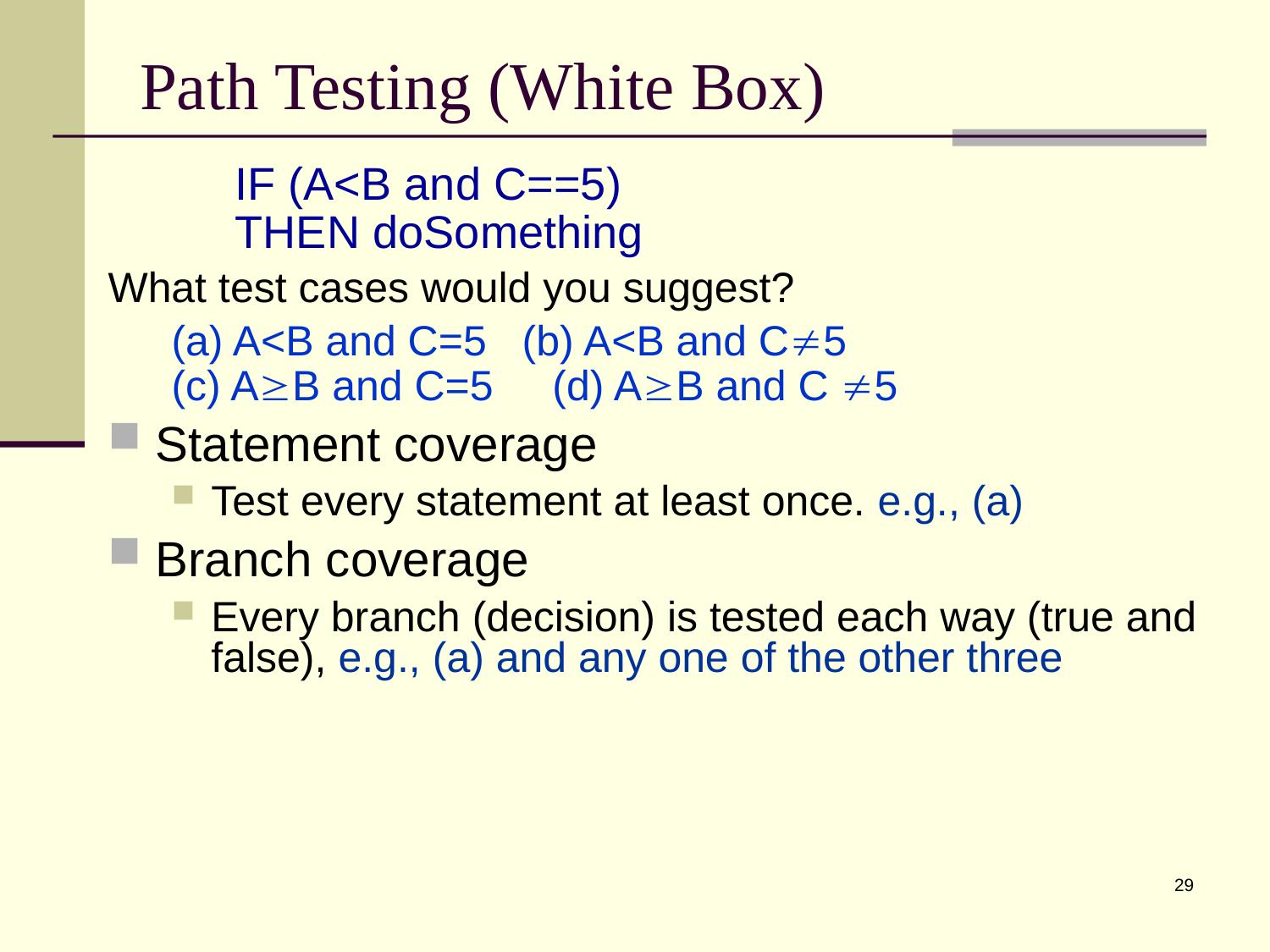

# Path Testing (White Box)
IF (A<B and C==5)
THEN doSomething
What test cases would you suggest?
(a) A<B and C=5   (b) A<B and C≠5
(c) A≥B and C=5     (d) A≥B and C ≠5
Statement coverage
Test every statement at least once. e.g., (a)
Branch coverage
Every branch (decision) is tested each way (true and false), e.g., (a) and any one of the other three
29